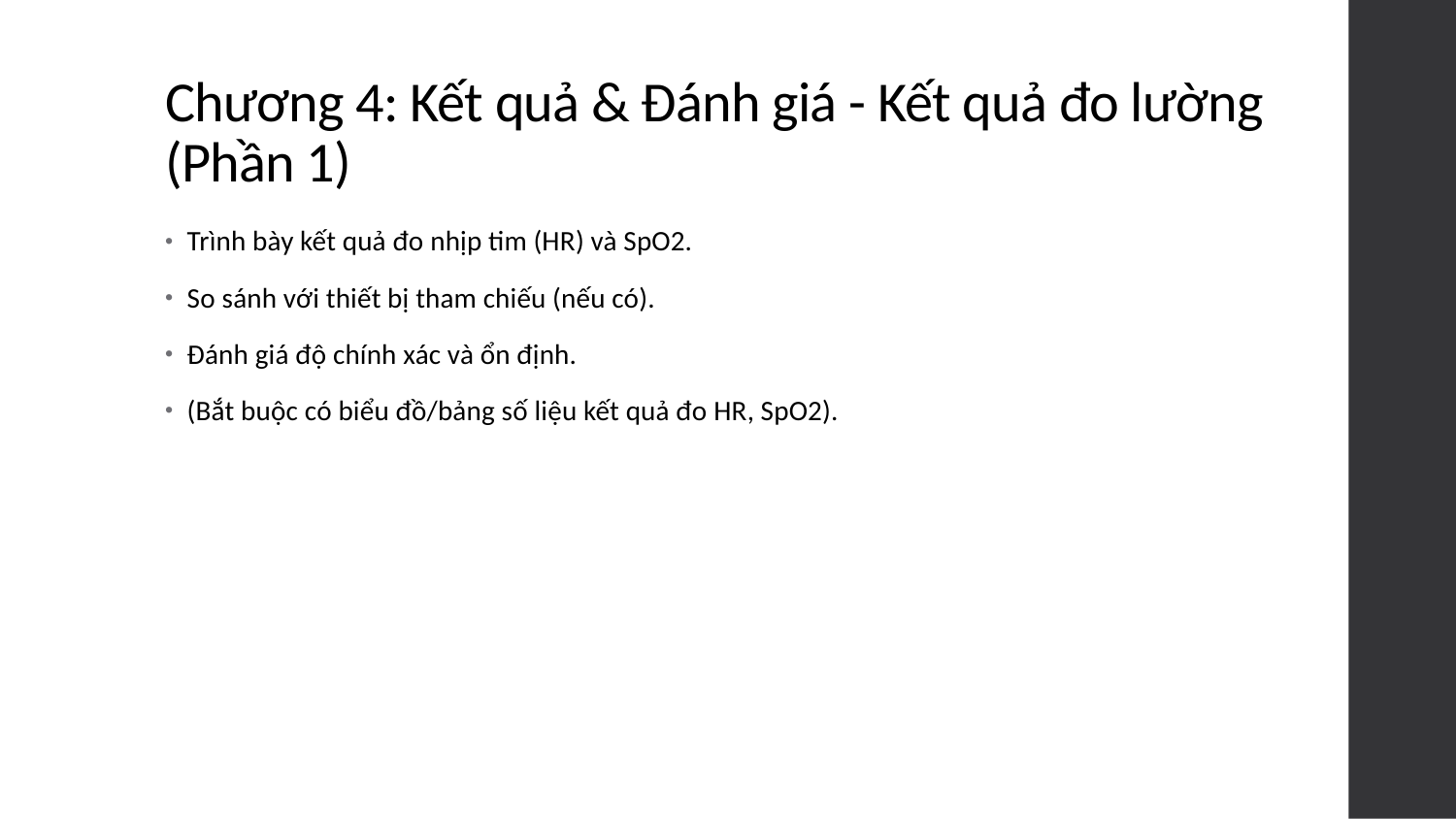

# Chương 4: Kết quả & Đánh giá - Kết quả đo lường (Phần 1)
Trình bày kết quả đo nhịp tim (HR) và SpO2.
So sánh với thiết bị tham chiếu (nếu có).
Đánh giá độ chính xác và ổn định.
(Bắt buộc có biểu đồ/bảng số liệu kết quả đo HR, SpO2).